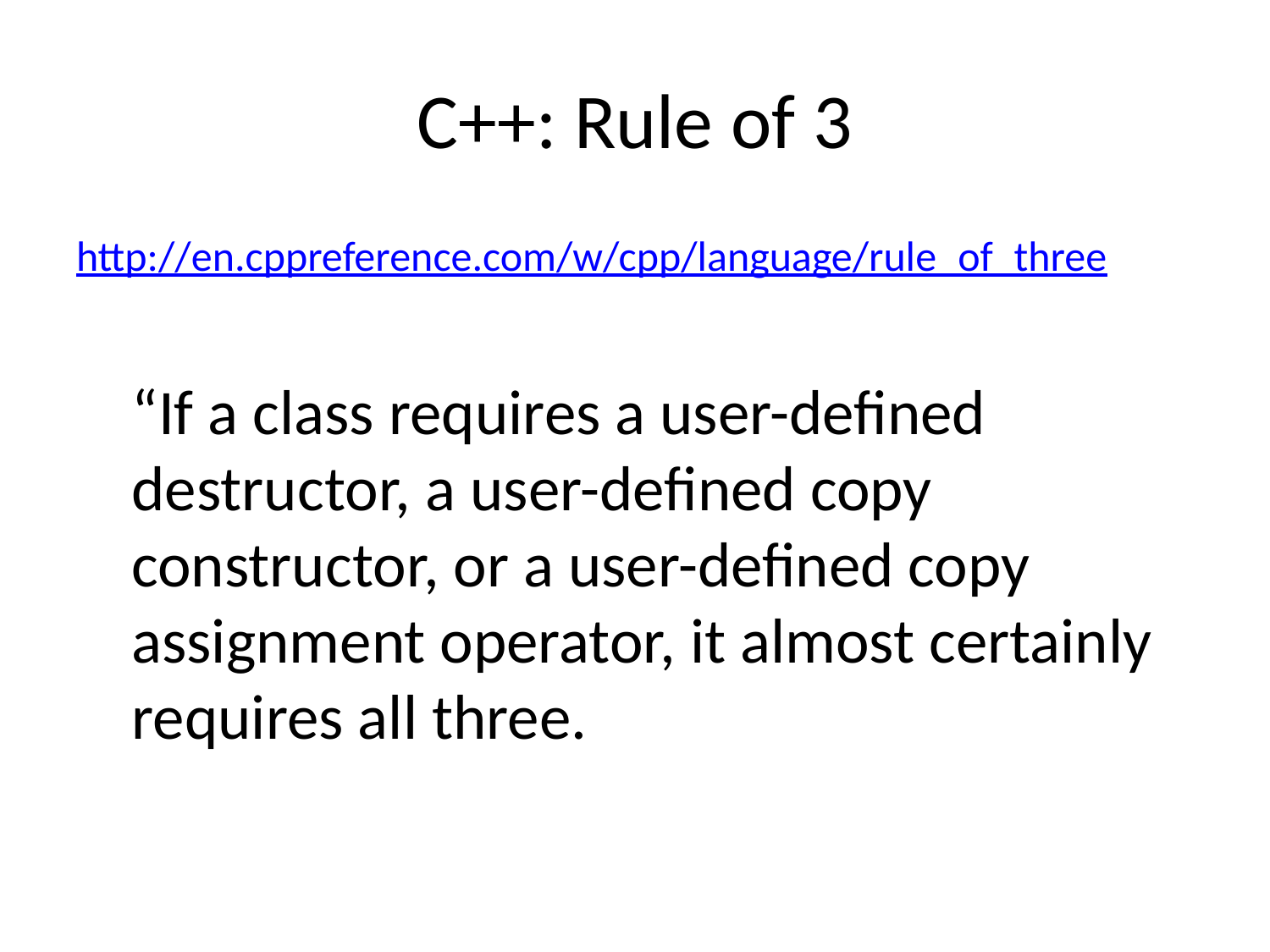

# C++: Rule of 3
http://en.cppreference.com/w/cpp/language/rule_of_three

“If a class requires a user-defined destructor, a user-defined copy constructor, or a user-defined copy assignment operator, it almost certainly requires all three.